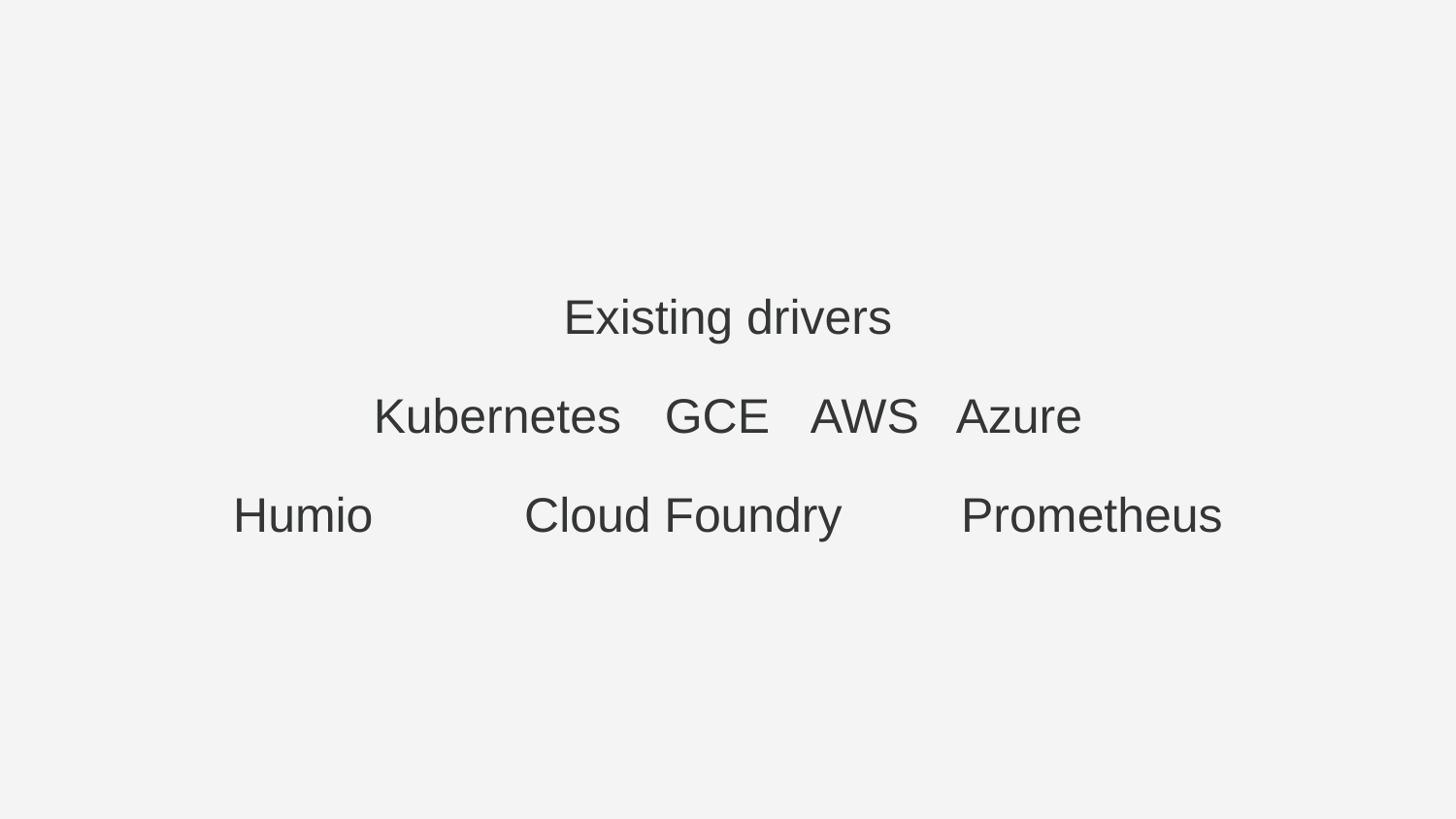

Existing drivers
Kubernetes	GCE	AWS	Azure
Humio		Cloud Foundry	Prometheus